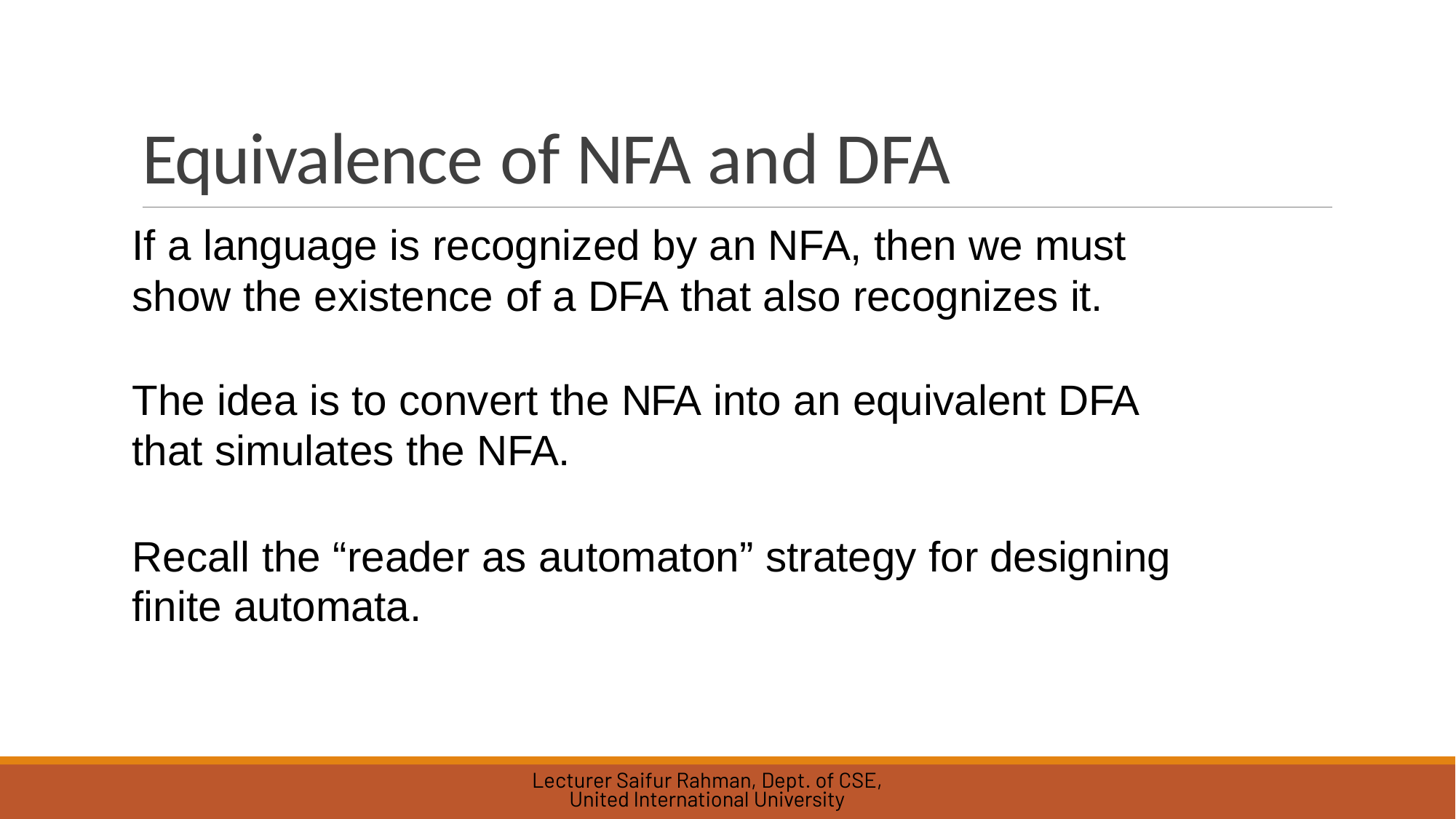

# Equivalence of NFA and DFA
If a language is recognized by an NFA, then we must show the existence of a DFA that also recognizes it.

The idea is to convert the NFA into an equivalent DFA that simulates the NFA.

Recall the “reader as automaton” strategy for designing finite automata.
Lecturer Saifur Rahman, Dept. of CSE, United International University